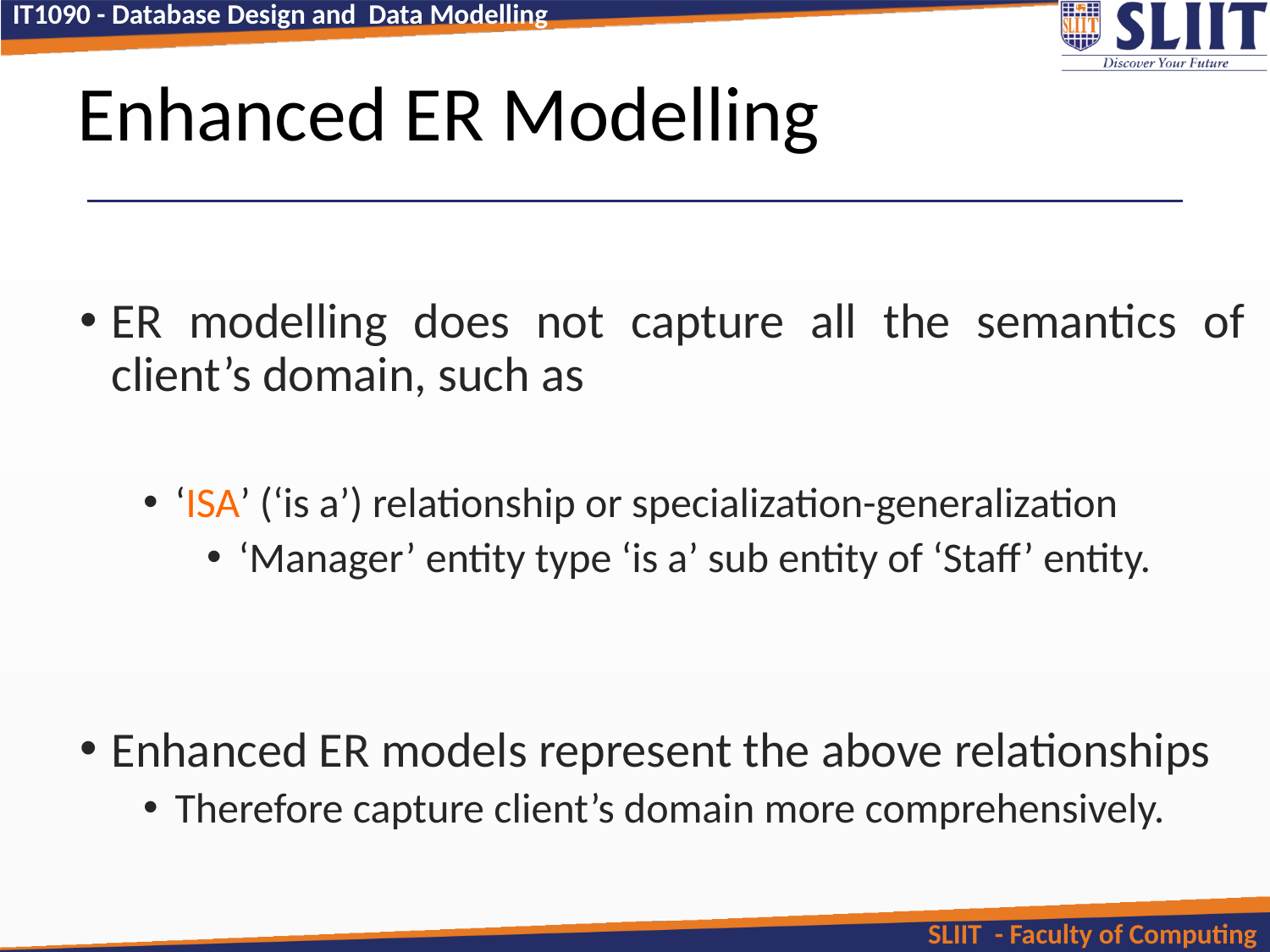

# Enhanced ER Modelling

ER modelling does not capture all the semantics of client’s domain, such as

‘ISA’ (‘is a’) relationship or specialization-generalization
‘Manager’ entity type ‘is a’ sub entity of ‘Staff’ entity.

Enhanced ER models represent the above relationships
Therefore capture client’s domain more comprehensively.